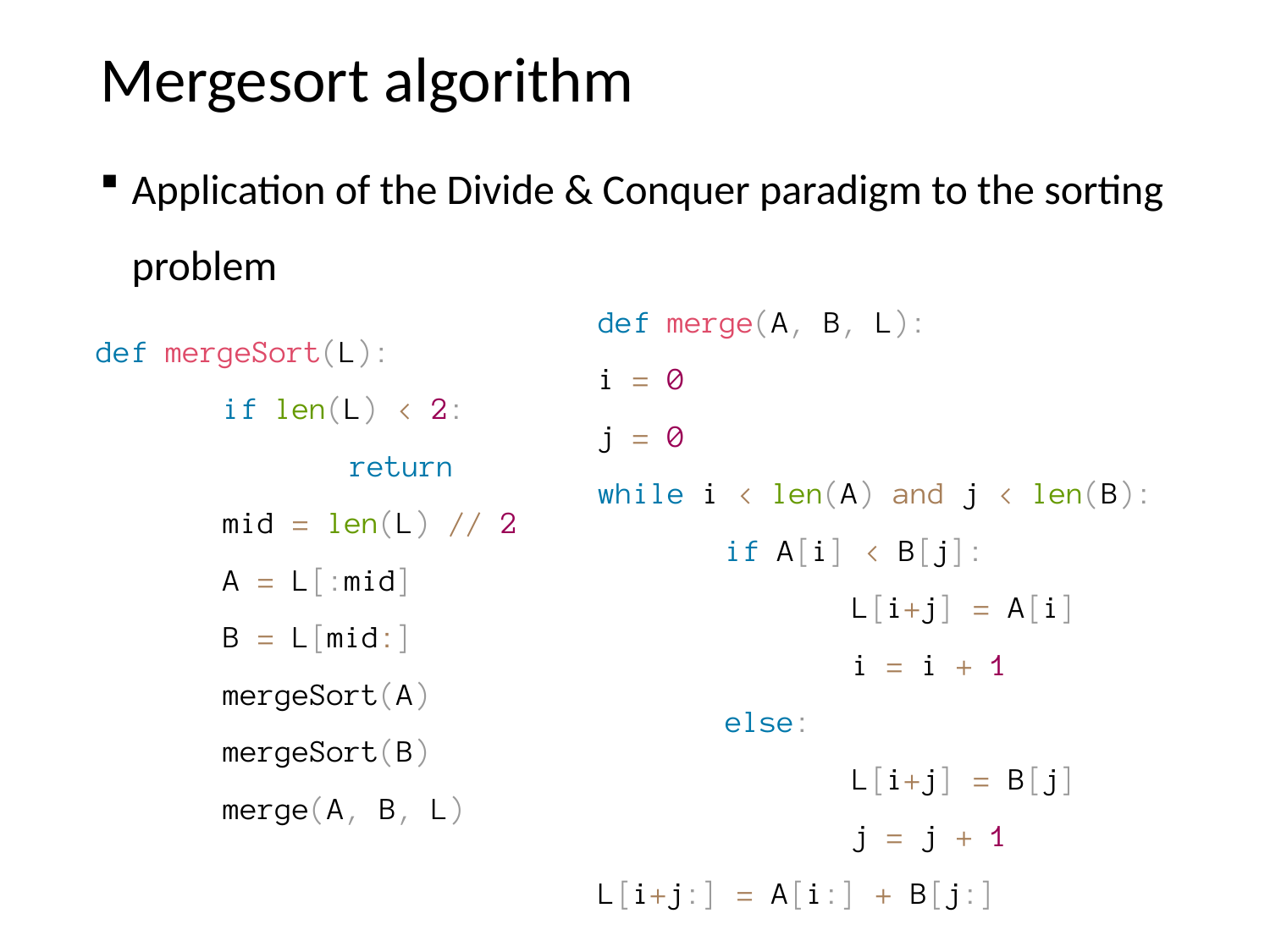

# Mergesort algorithm
Application of the Divide & Conquer paradigm to the sorting problem

def merge(A, B, L):
i = 0
j = 0
while i < len(A) and j < len(B):
	if A[i] < B[j]:
		L[i+j] = A[i]
		i = i + 1
	else:
		L[i+j] = B[j]
		j = j + 1
L[i+j:] = A[i:] + B[j:]

def mergeSort(L):
	if len(L) < 2:
		return
	mid = len(L) // 2
	A = L[:mid]
	B = L[mid:]
	mergeSort(A)
	mergeSort(B)
	merge(A, B, L)